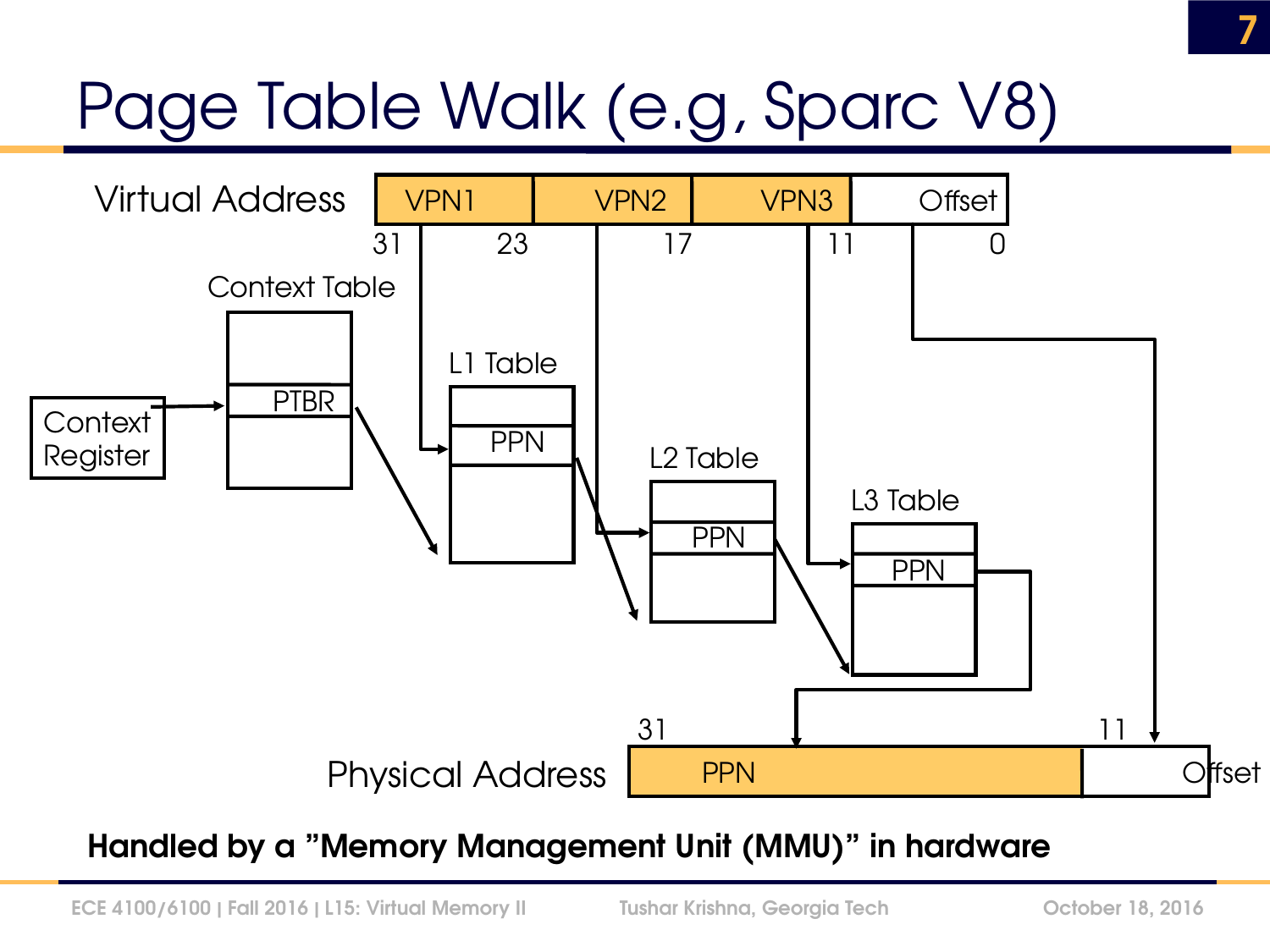

7
# Page Table Walk (e.g, Sparc V8)
Virtual Address

VPN1	        VPN2            VPN3           Offset
31            23                 17                 11                 0

Context Table

L1 Table
PTBR

Context
Register

PPN

L2 Table

L3 Table

PPN

PPN

31 			          11            0
Physical Address

PPN	  	                             Offset

Handled by a ”Memory Management Unit (MMU)” in hardware
ECE 4100/6100 | Fall 2016 | L15: Virtual Memory II                 Tushar Krishna, Georgia Tech
October 18, 2016